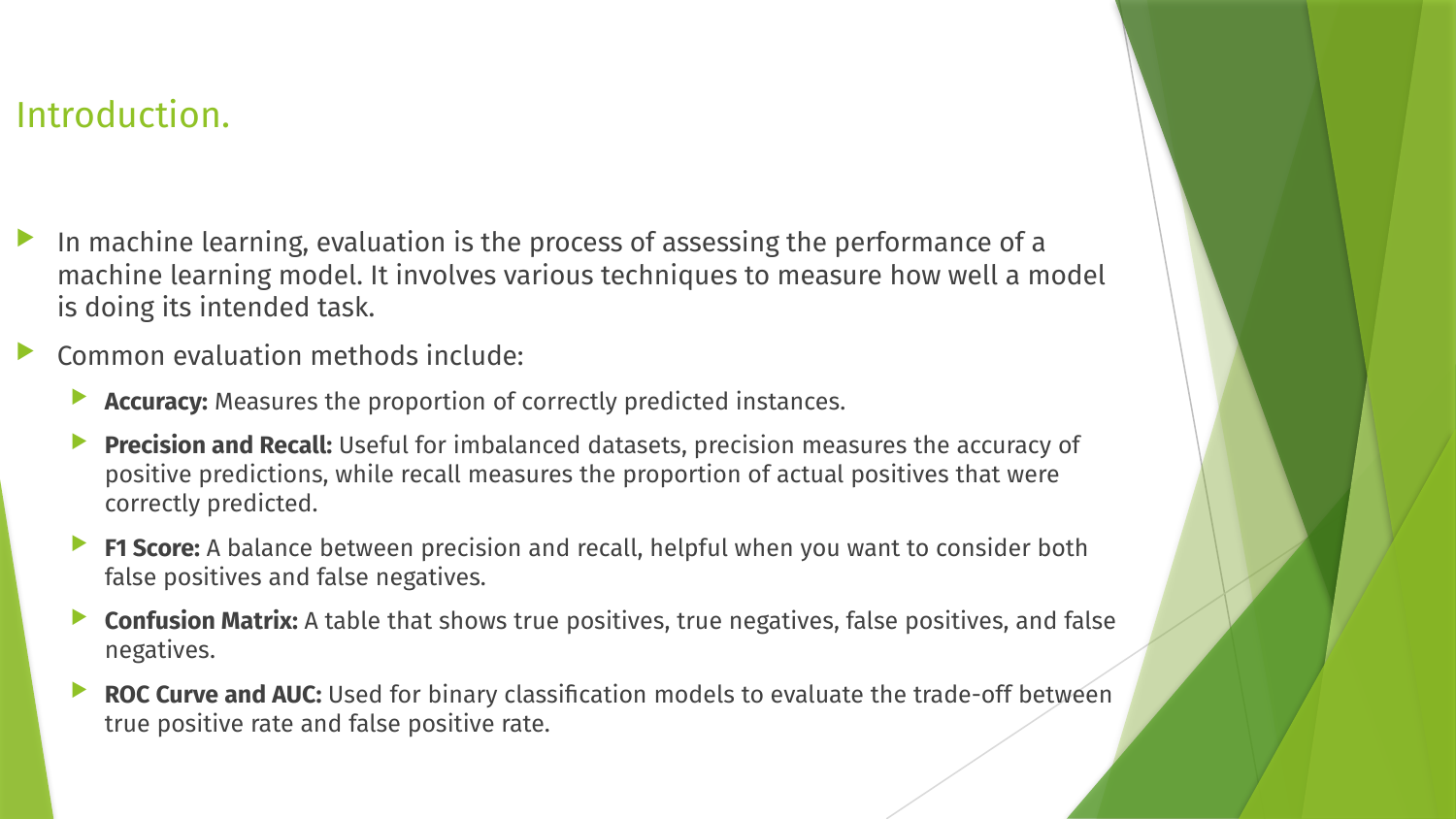

# Introduction.
In machine learning, evaluation is the process of assessing the performance of a machine learning model. It involves various techniques to measure how well a model is doing its intended task.
Common evaluation methods include:
Accuracy: Measures the proportion of correctly predicted instances.
Precision and Recall: Useful for imbalanced datasets, precision measures the accuracy of positive predictions, while recall measures the proportion of actual positives that were correctly predicted.
F1 Score: A balance between precision and recall, helpful when you want to consider both false positives and false negatives.
Confusion Matrix: A table that shows true positives, true negatives, false positives, and false negatives.
ROC Curve and AUC: Used for binary classification models to evaluate the trade-off between true positive rate and false positive rate.